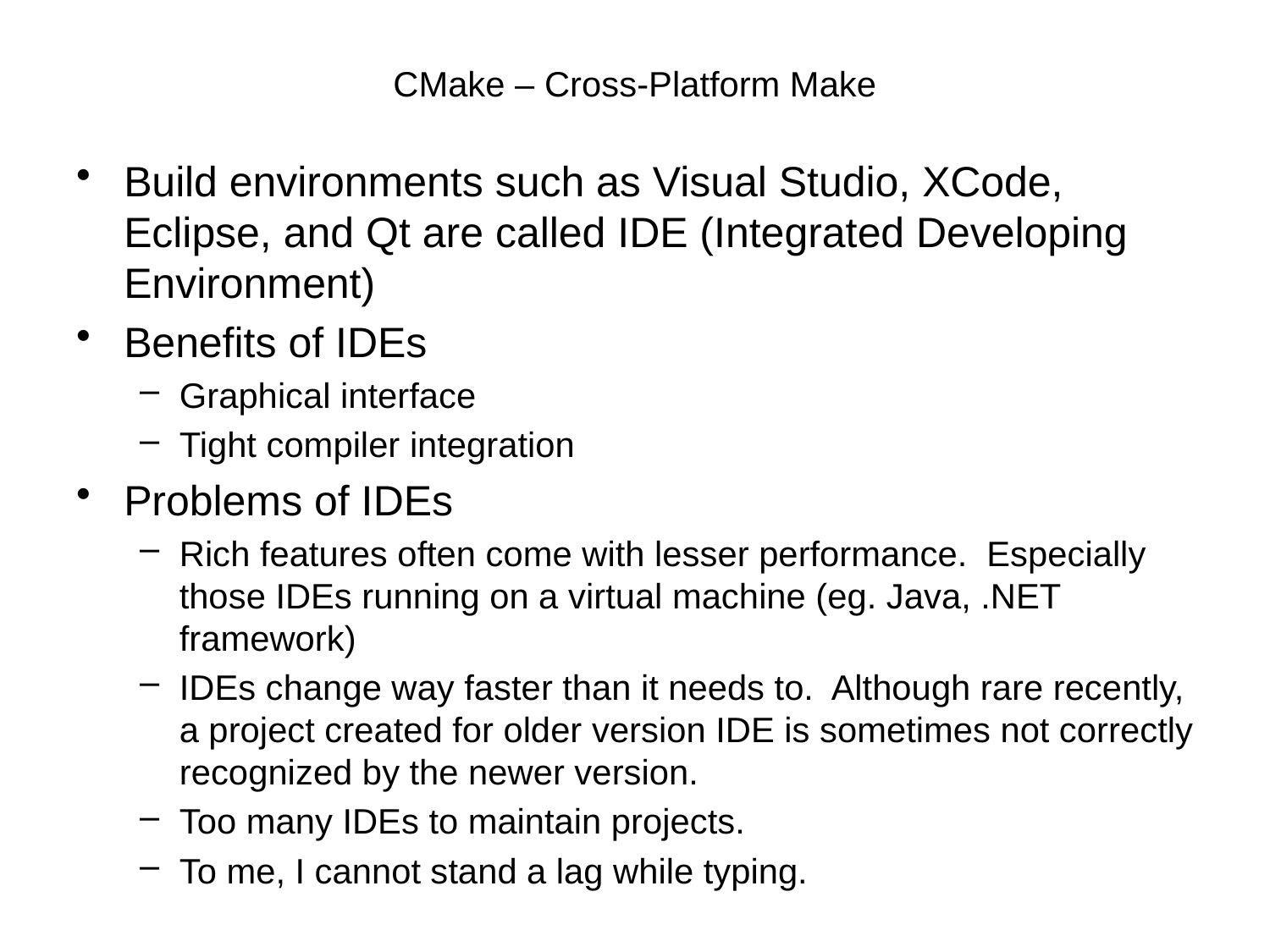

# CMake – Cross-Platform Make
Build environments such as Visual Studio, XCode, Eclipse, and Qt are called IDE (Integrated Developing Environment)
Benefits of IDEs
Graphical interface
Tight compiler integration
Problems of IDEs
Rich features often come with lesser performance.  Especially those IDEs running on a virtual machine (eg. Java, .NET framework)
IDEs change way faster than it needs to.  Although rare recently, a project created for older version IDE is sometimes not correctly recognized by the newer version.
Too many IDEs to maintain projects.
To me, I cannot stand a lag while typing.